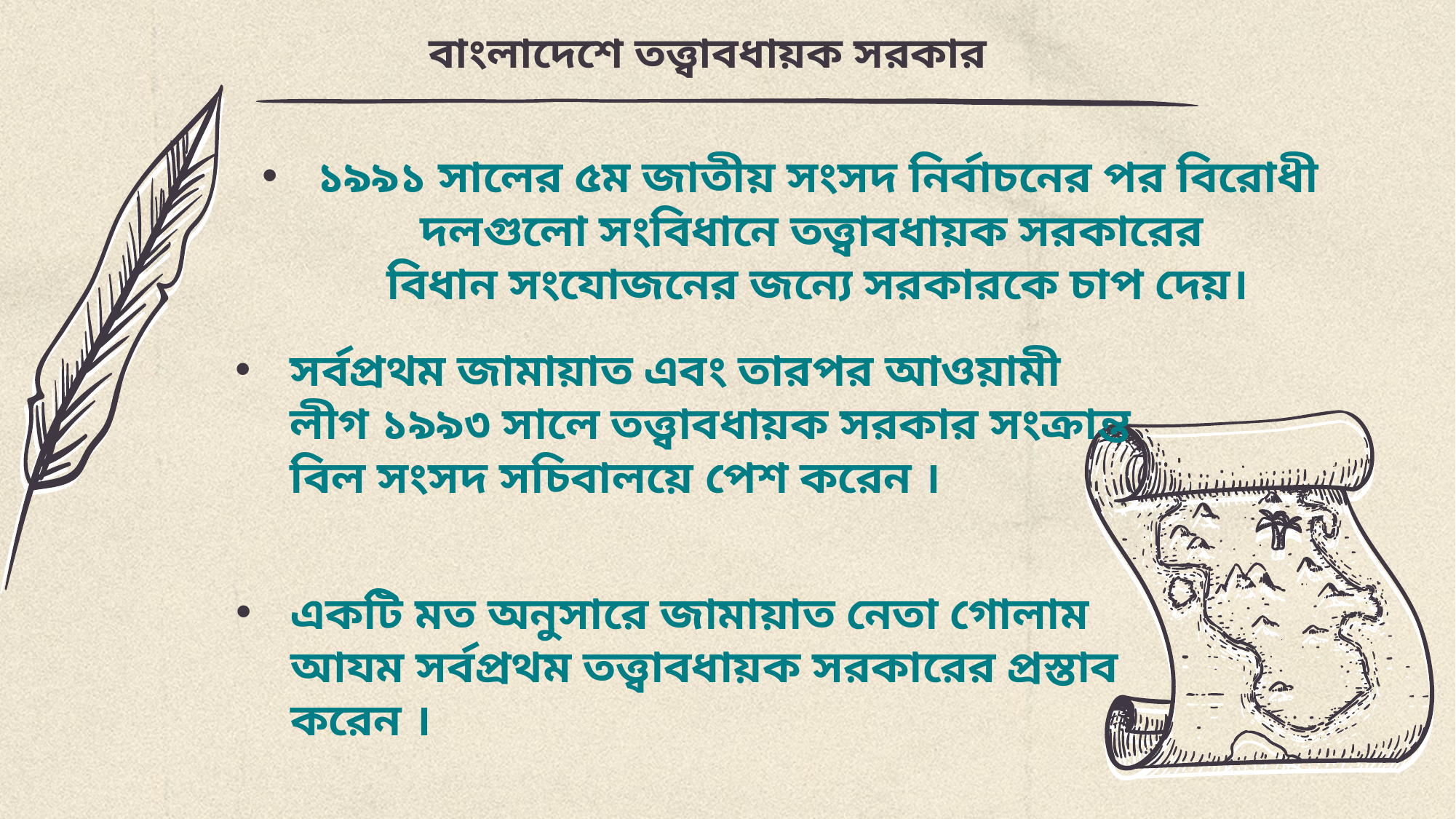

# বাংলাদেশে তত্ত্বাবধায়ক সরকার

১৯৯১ সালের ৫ম জাতীয় সংসদ নির্বাচনের পর বিরোধী দলগুলো সংবিধানে তত্ত্বাবধায়ক সরকারের
বিধান সংযোজনের জন্যে সরকারকে চাপ দেয়।
সর্বপ্রথম জামায়াত এবং তারপর আওয়ামী লীগ ১৯৯৩ সালে তত্ত্বাবধায়ক সরকার সংক্রান্ত বিল সংসদ সচিবালয়ে পেশ করেন ।

একটি মত অনুসারে জামায়াত নেতা গোলাম আযম সর্বপ্রথম তত্ত্বাবধায়ক সরকারের প্রস্তাব করেন ।